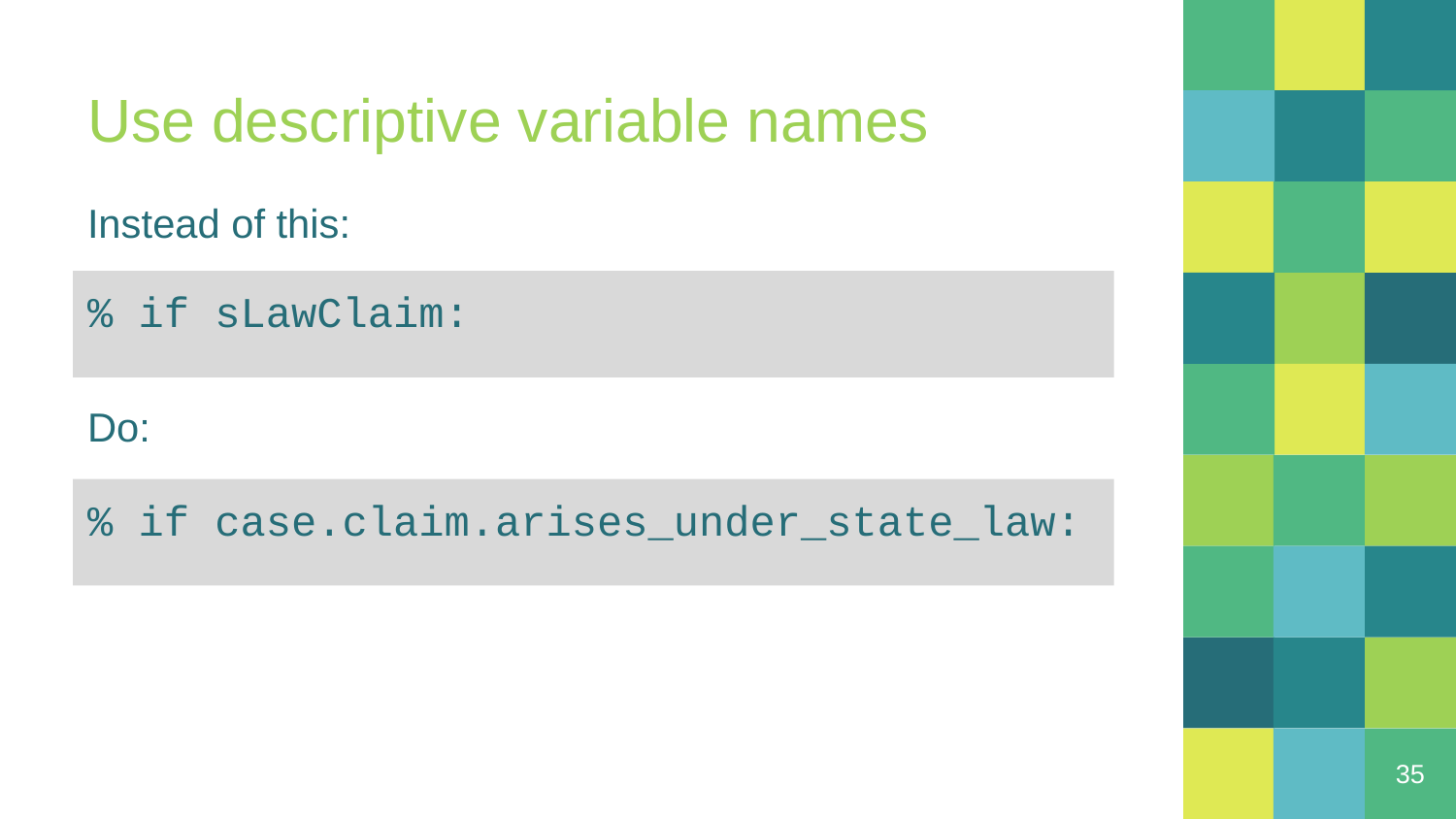

# Use descriptive variable names
Instead of this:
% if sLawClaim:
Do:
% if case.claim.arises_under_state_law:

35